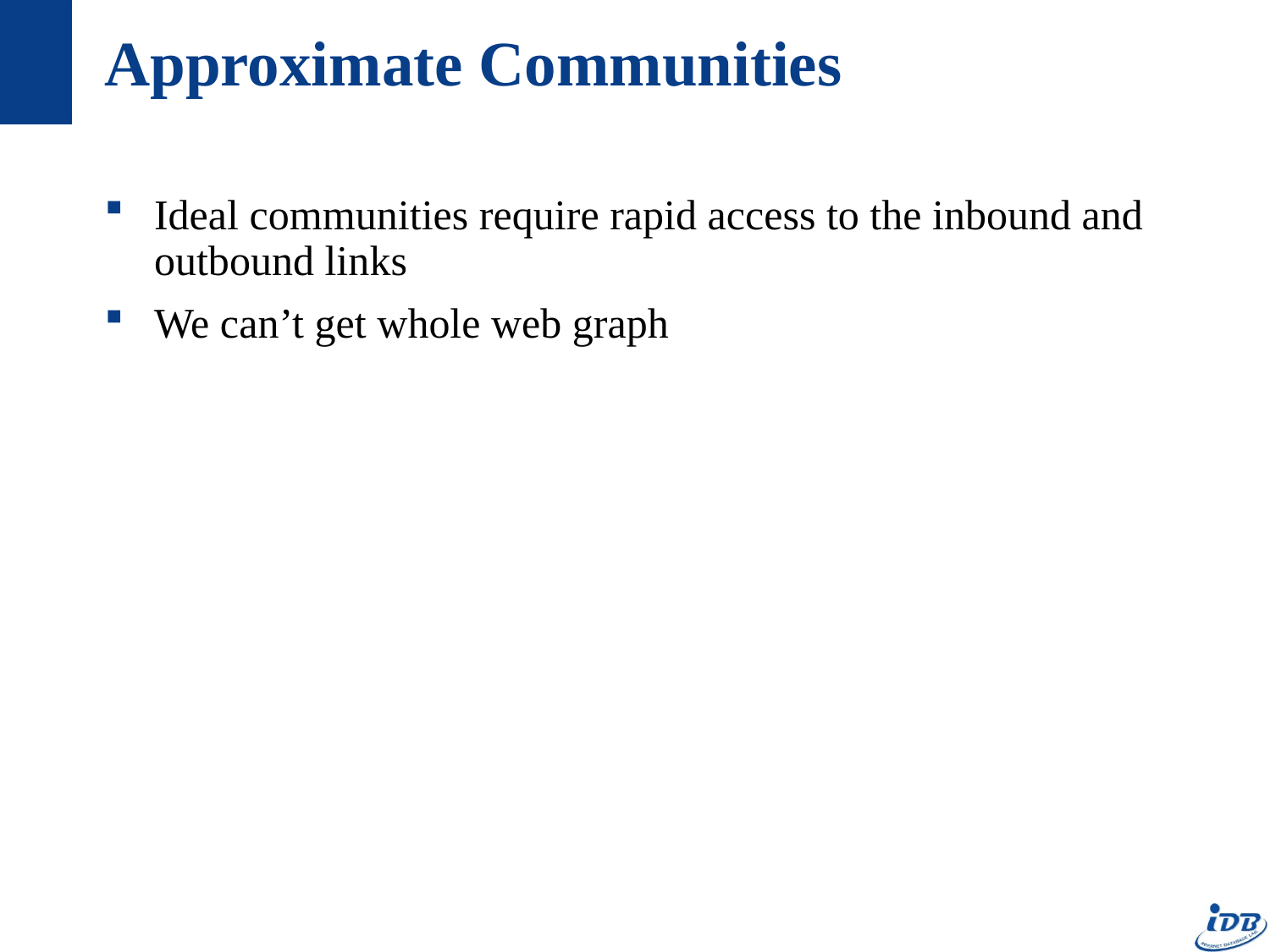

# Approximate Communities
Ideal communities require rapid access to the inbound and outbound links
We can’t get whole web graph